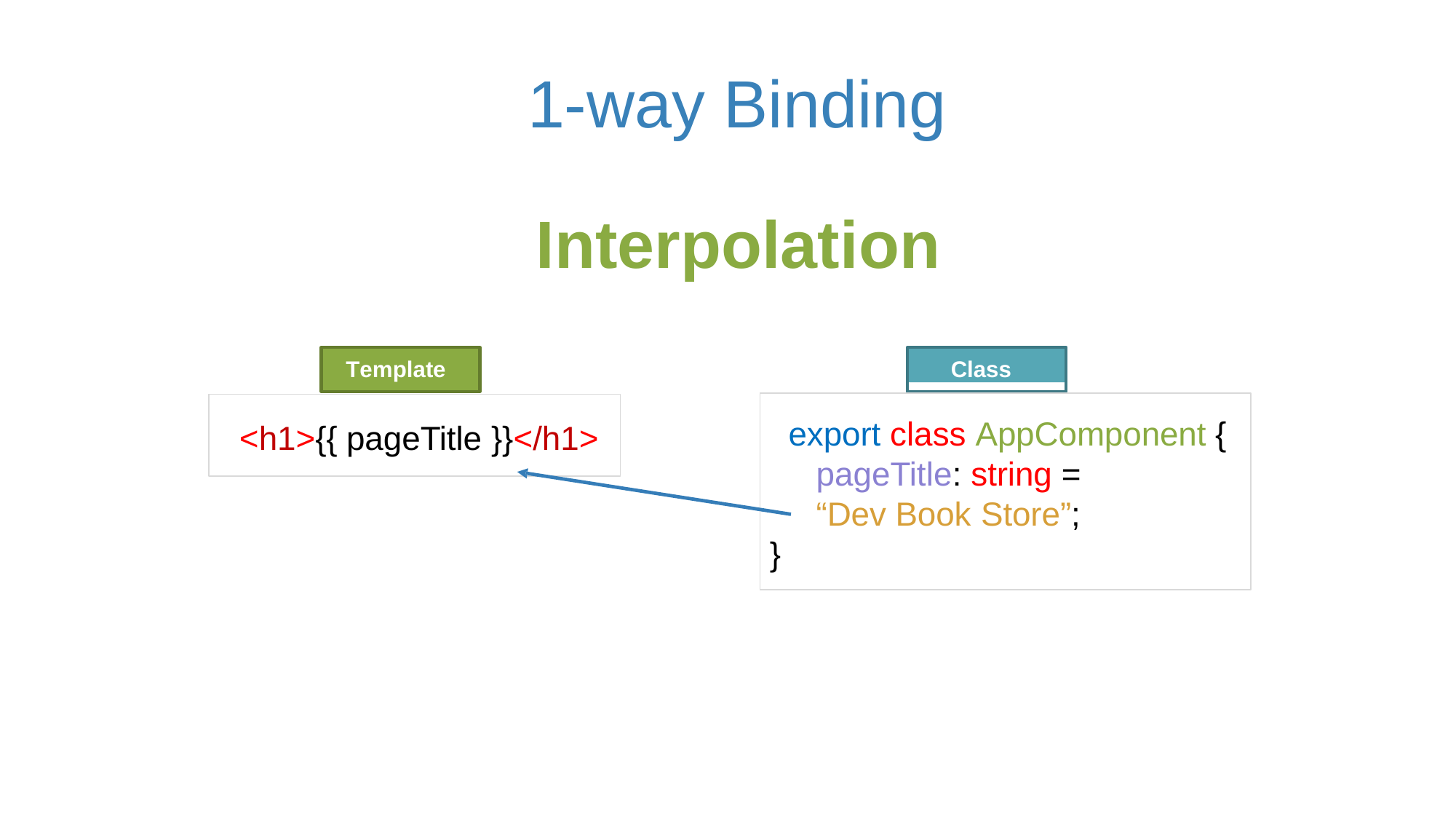

# 1-way Binding
Interpolation

Class
Template

export class AppComponent {  pageTitle: string =
“Dev Book Store”;
}
<h1>{{ pageTitle }}</h1>